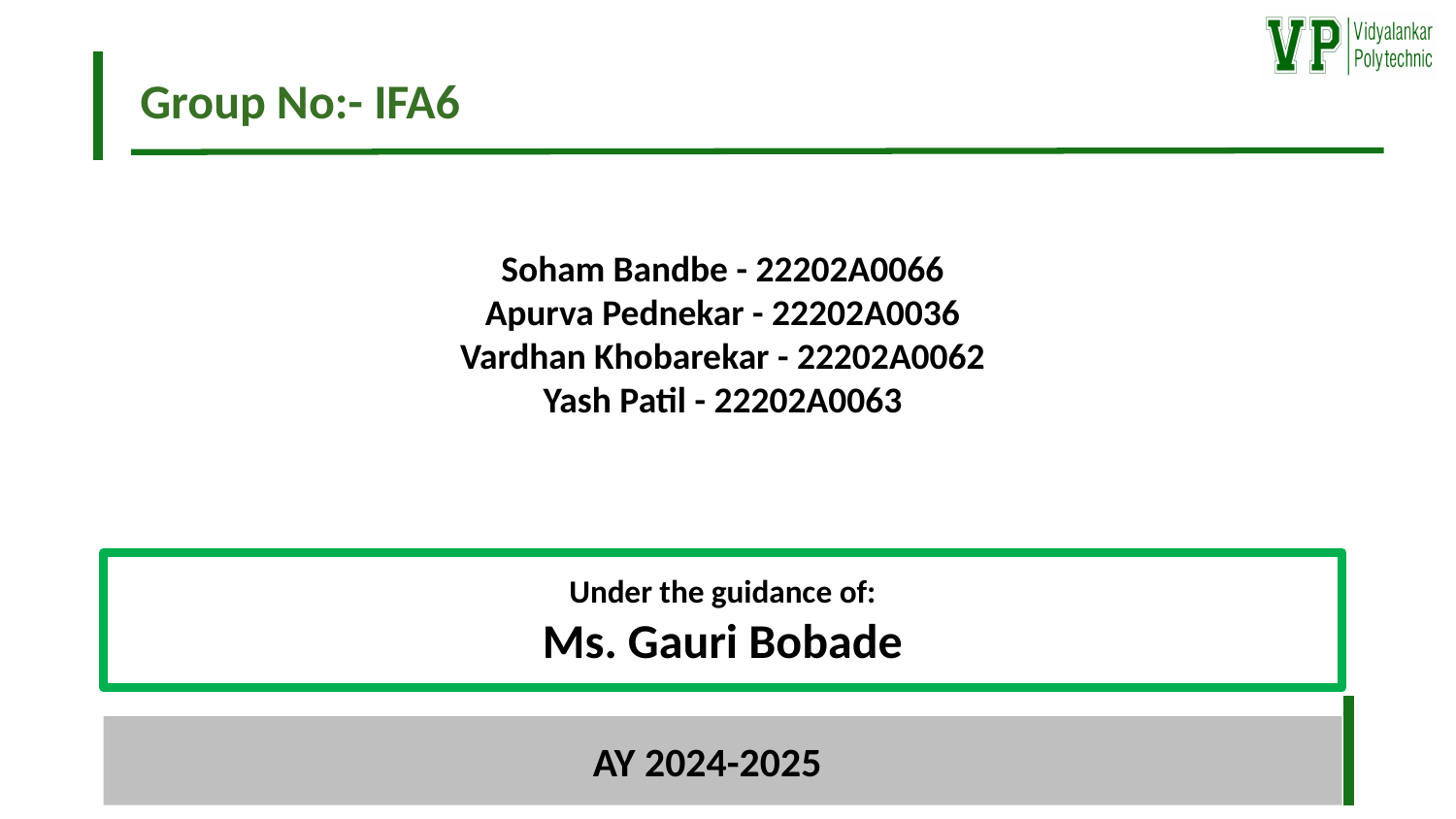

Group No:- IFA6

Soham Bandbe - 22202A0066
Apurva Pednekar - 22202A0036
Vardhan Khobarekar - 22202A0062
Yash Patil - 22202A0063

Under the guidance of:
Ms. Gauri Bobade

AY 2024-2025